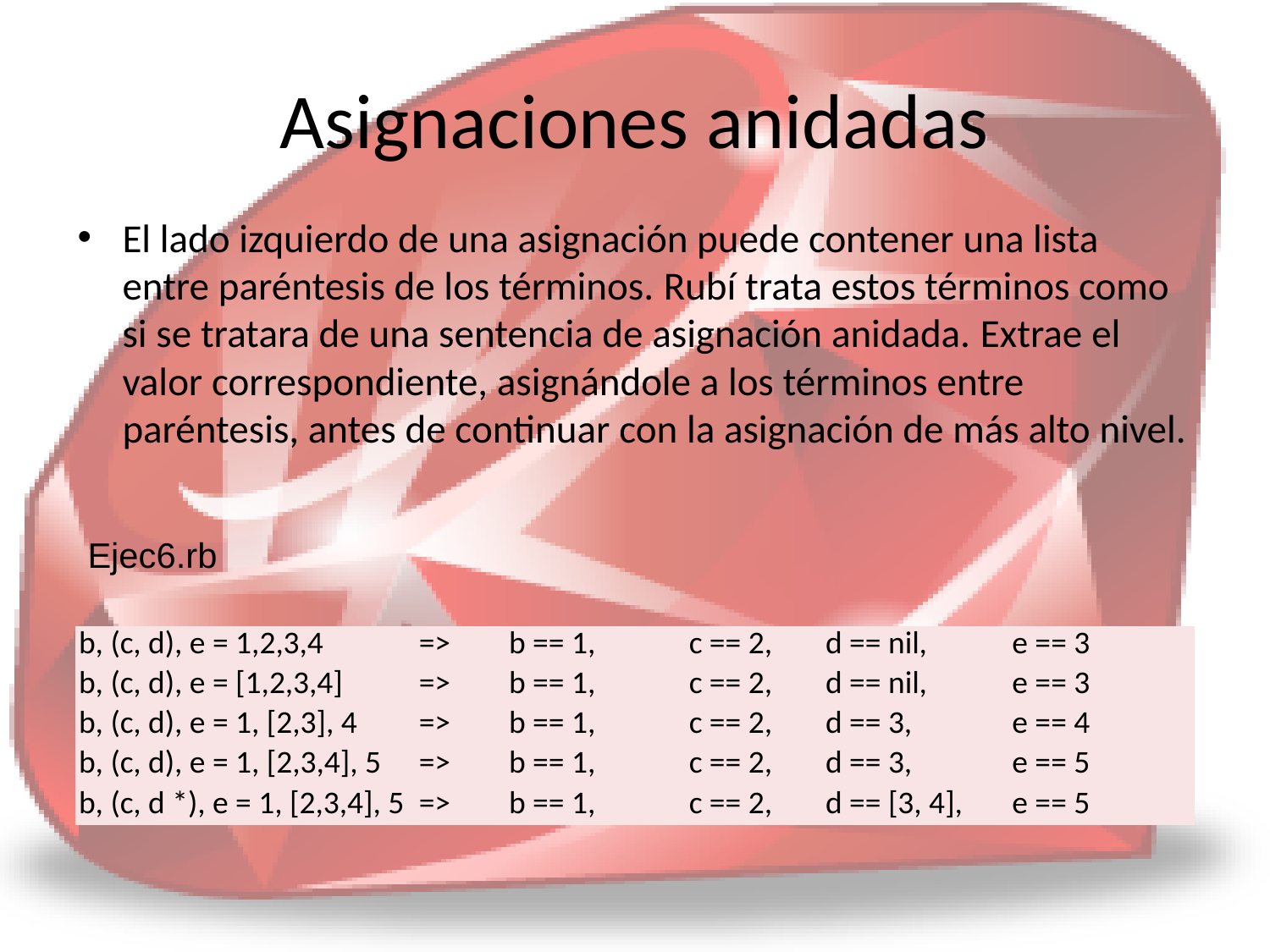

# Asignaciones anidadas
El lado izquierdo de una asignación puede contener una lista entre paréntesis de los términos. Rubí trata estos términos como si se tratara de una sentencia de asignación anidada. Extrae el valor correspondiente, asignándole a los términos entre paréntesis, antes de continuar con la asignación de más alto nivel.
Ejec6.rb
| b, (c, d), e = 1,2,3,4 | => | b == 1, | c == 2, | d == nil, | e == 3 |
| --- | --- | --- | --- | --- | --- |
| b, (c, d), e = [1,2,3,4] | => | b == 1, | c == 2, | d == nil, | e == 3 |
| b, (c, d), e = 1, [2,3], 4 | => | b == 1, | c == 2, | d == 3, | e == 4 |
| b, (c, d), e = 1, [2,3,4], 5 | => | b == 1, | c == 2, | d == 3, | e == 5 |
| b, (c, d \*), e = 1, [2,3,4], 5 | => | b == 1, | c == 2, | d == [3, 4], | e == 5 |